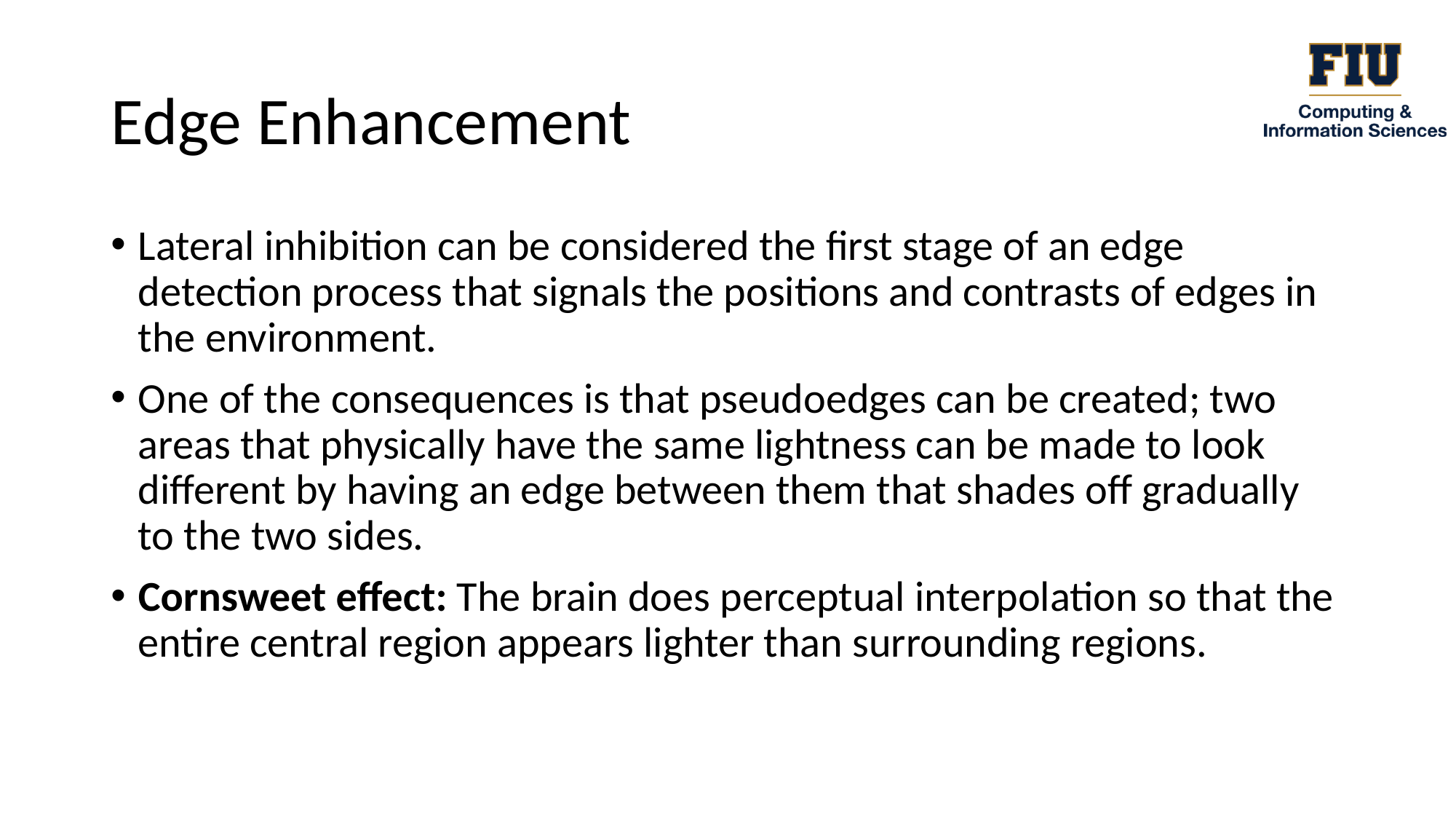

# Edge Enhancement
Lateral inhibition can be considered the first stage of an edge detection process that signals the positions and contrasts of edges in the environment.
One of the consequences is that pseudoedges can be created; two areas that physically have the same lightness can be made to look different by having an edge between them that shades off gradually to the two sides.
Cornsweet effect: The brain does perceptual interpolation so that the entire central region appears lighter than surrounding regions.